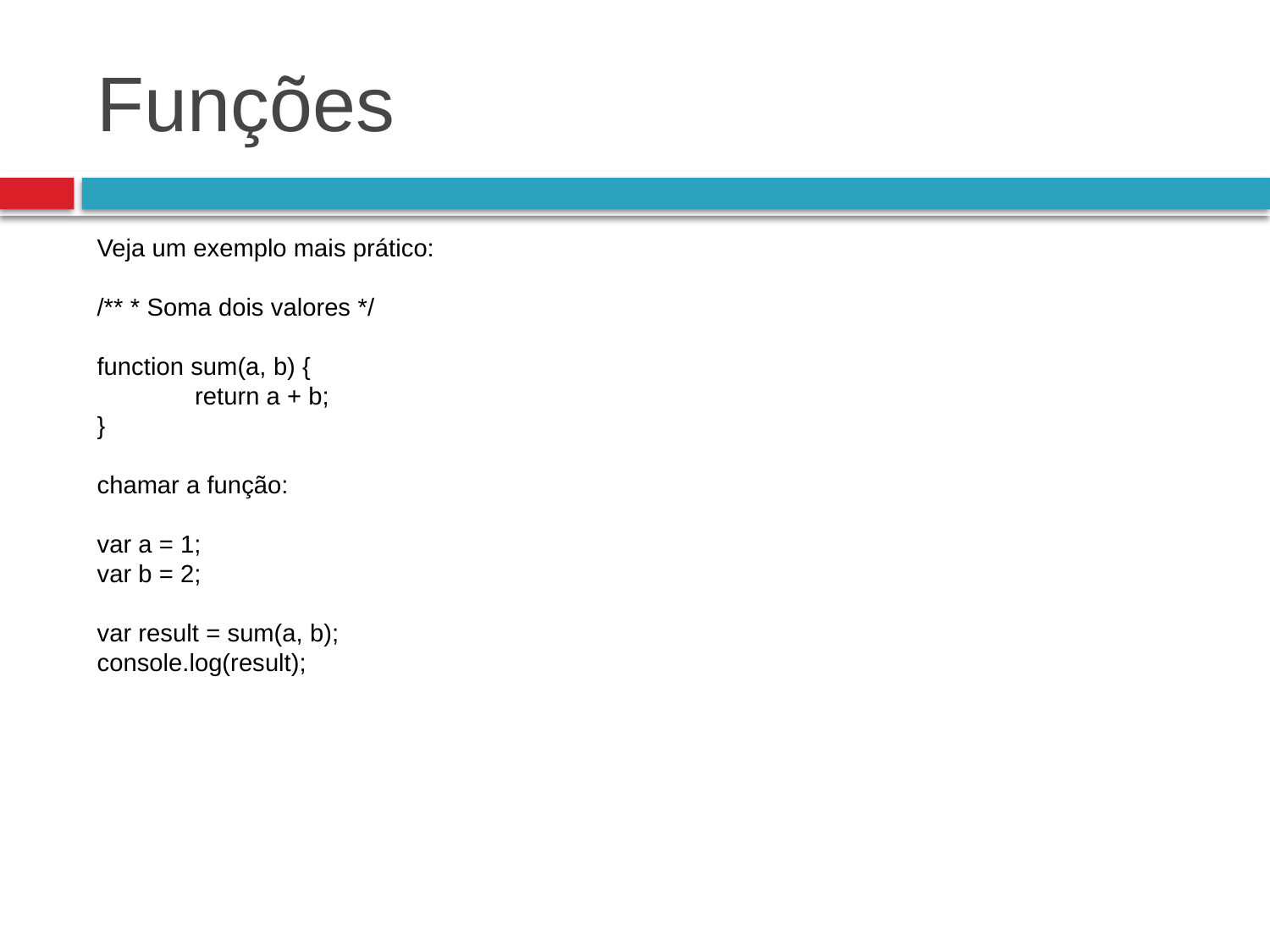

# Funções
Veja um exemplo mais prático:

/** * Soma dois valores */

function sum(a, b) {
              return a + b;
}

chamar a função:

var a = 1;
var b = 2;

var result = sum(a, b);
console.log(result);